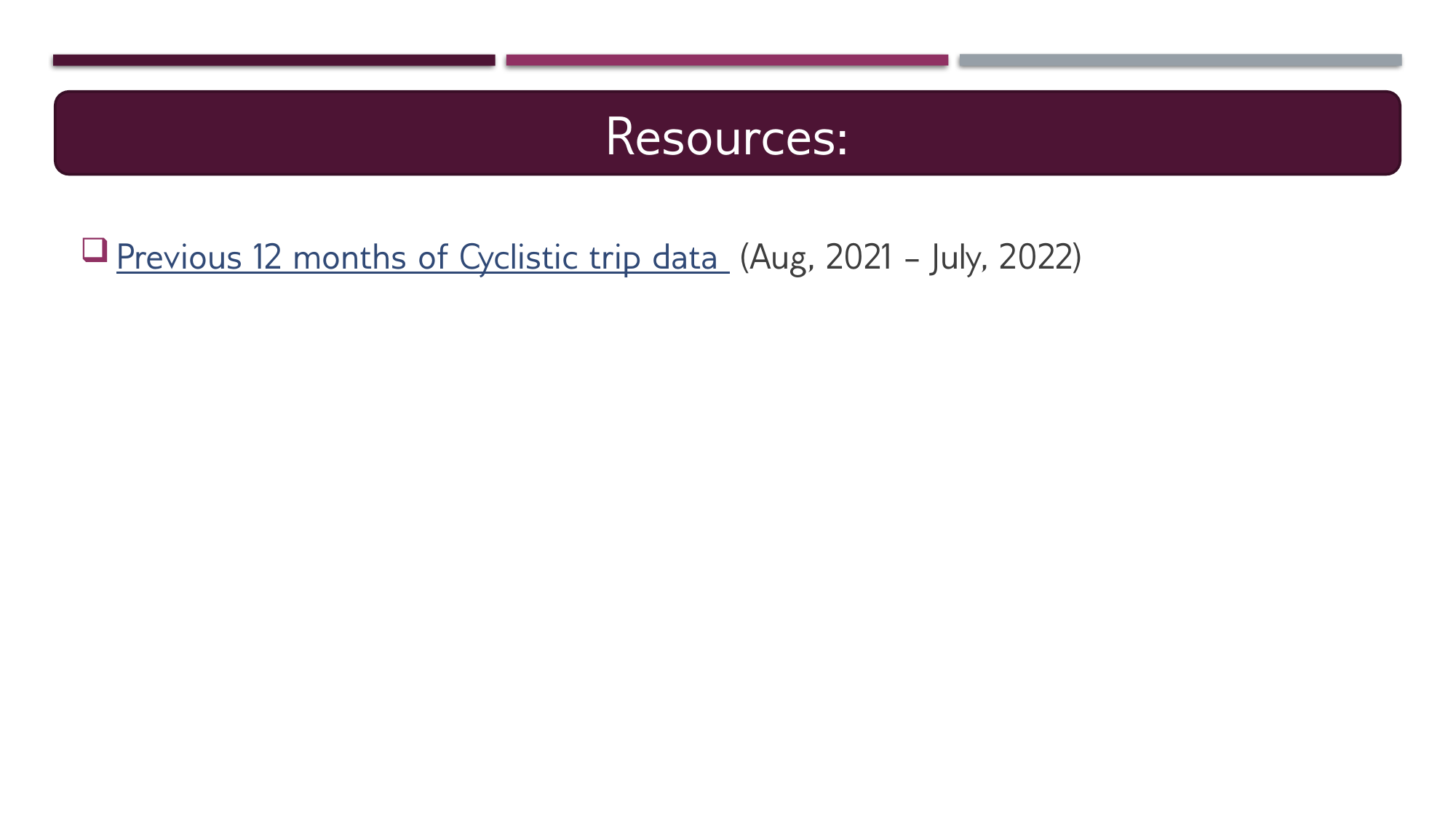

Resources:
Previous 12 months of Cyclistic trip data  (Aug, 2021 – July, 2022)